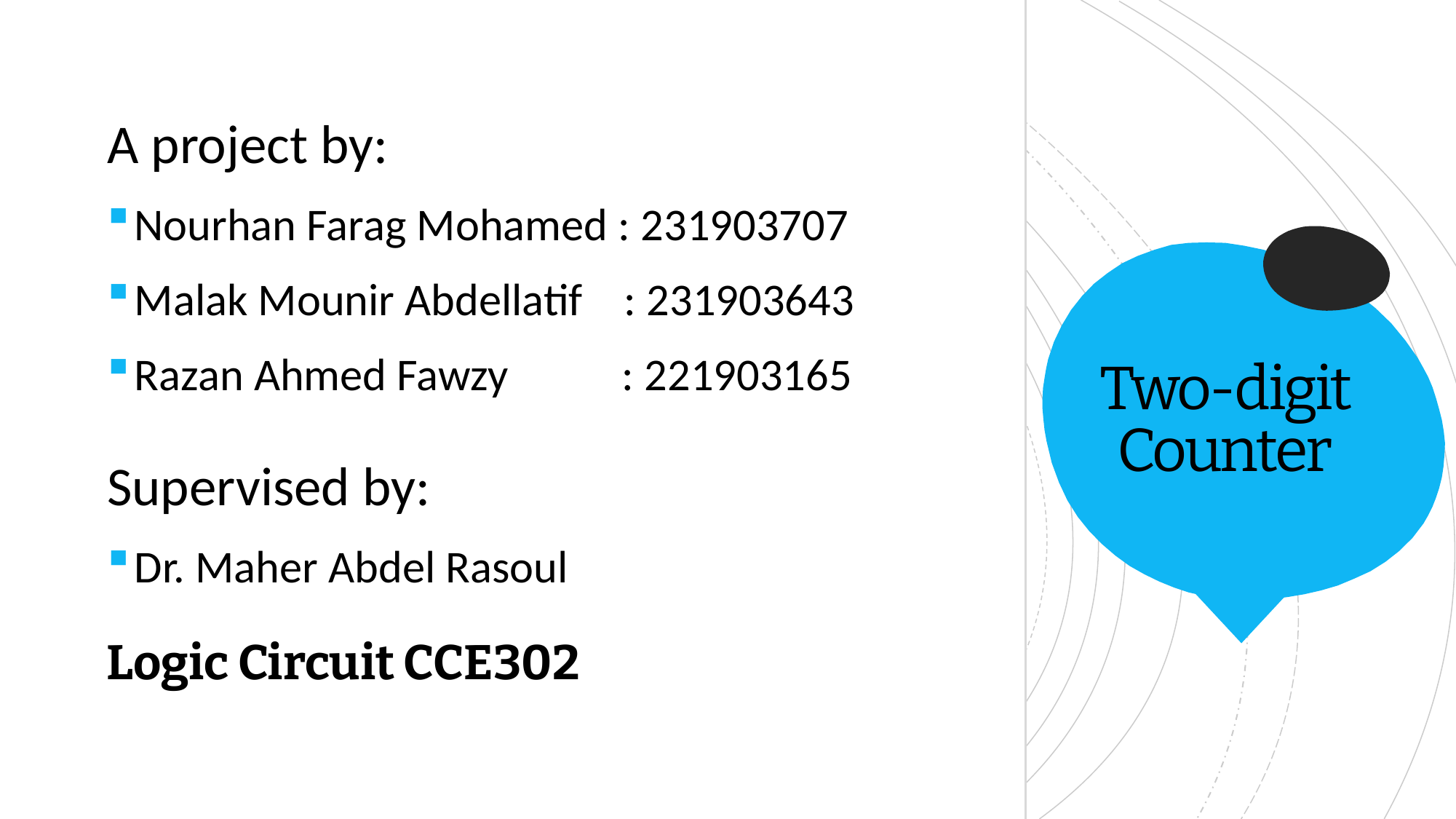

A project by:
Nourhan Farag Mohamed : 231903707
Malak Mounir Abdellatif    : 231903643
Razan Ahmed Fawzy           : 221903165

Supervised by:
Dr. Maher Abdel Rasoul
# Two-digit Counter
Logic Circuit CCE302